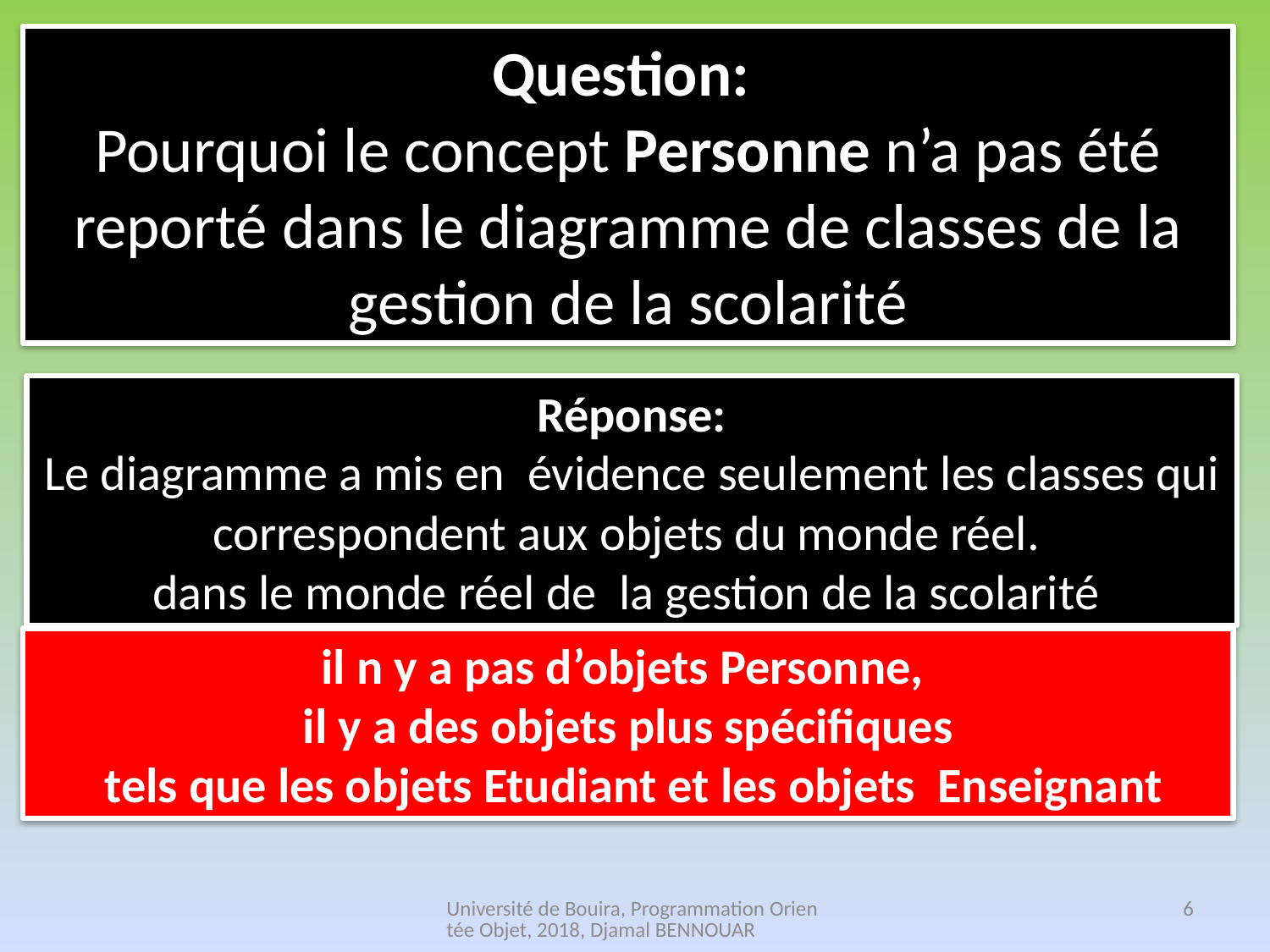

Question:
Pourquoi le concept Personne n’a pas été reporté dans le diagramme de classes de la gestion de la scolarité
Réponse:
Le diagramme a mis en  évidence seulement les classes qui correspondent aux objets du monde réel.
dans le monde réel de  la gestion de la scolarité
il n y a pas d’objets Personne,
il y a des objets plus spécifiques
 tels que les objets Etudiant et les objets  Enseignant
Université de Bouira, Programmation Orientée Objet, 2018, Djamal BENNOUAR
6